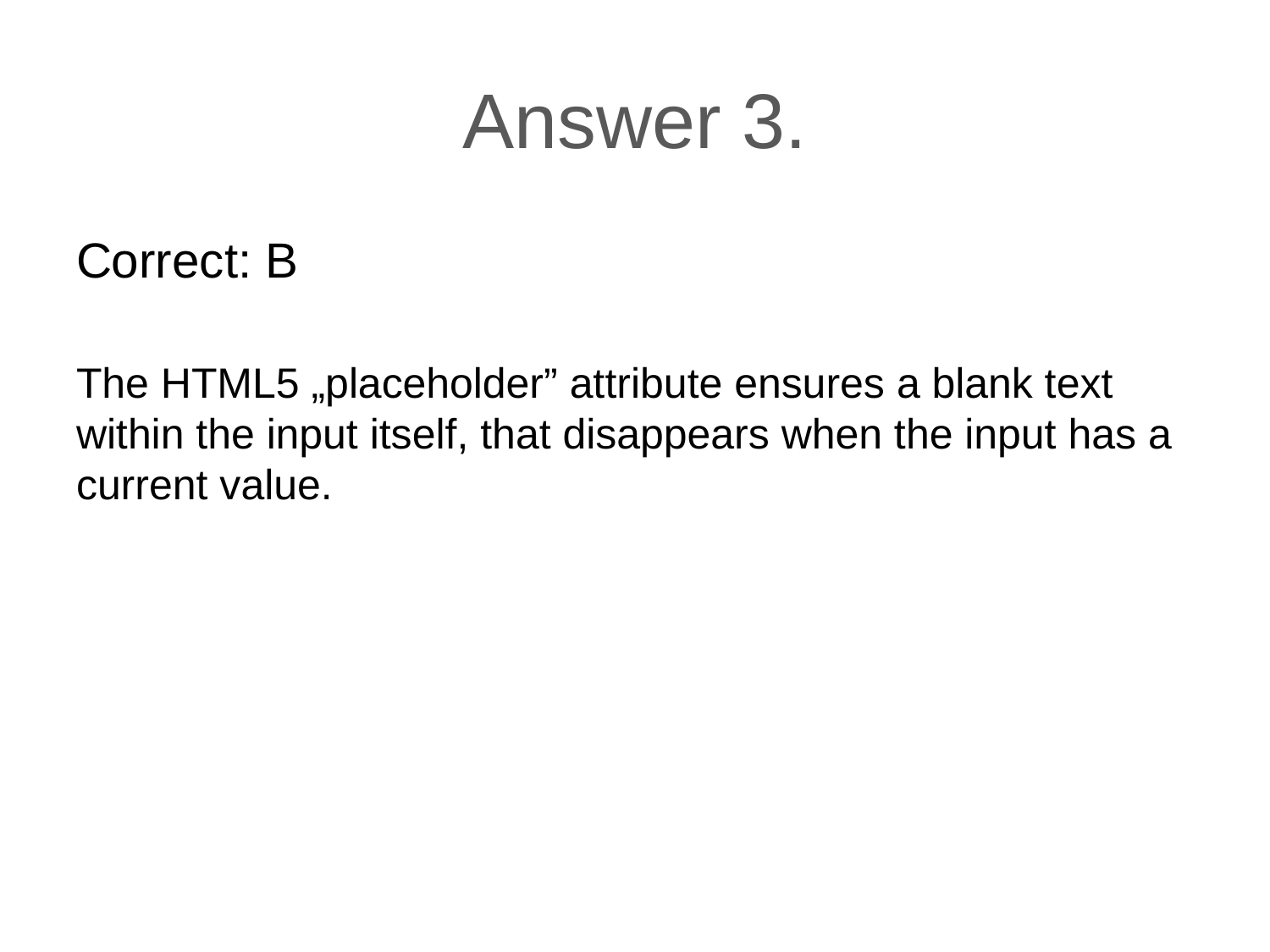

# Answer 3.
Correct: B

The HTML5 „placeholder” attribute ensures a blank text within the input itself, that disappears when the input has a current value.